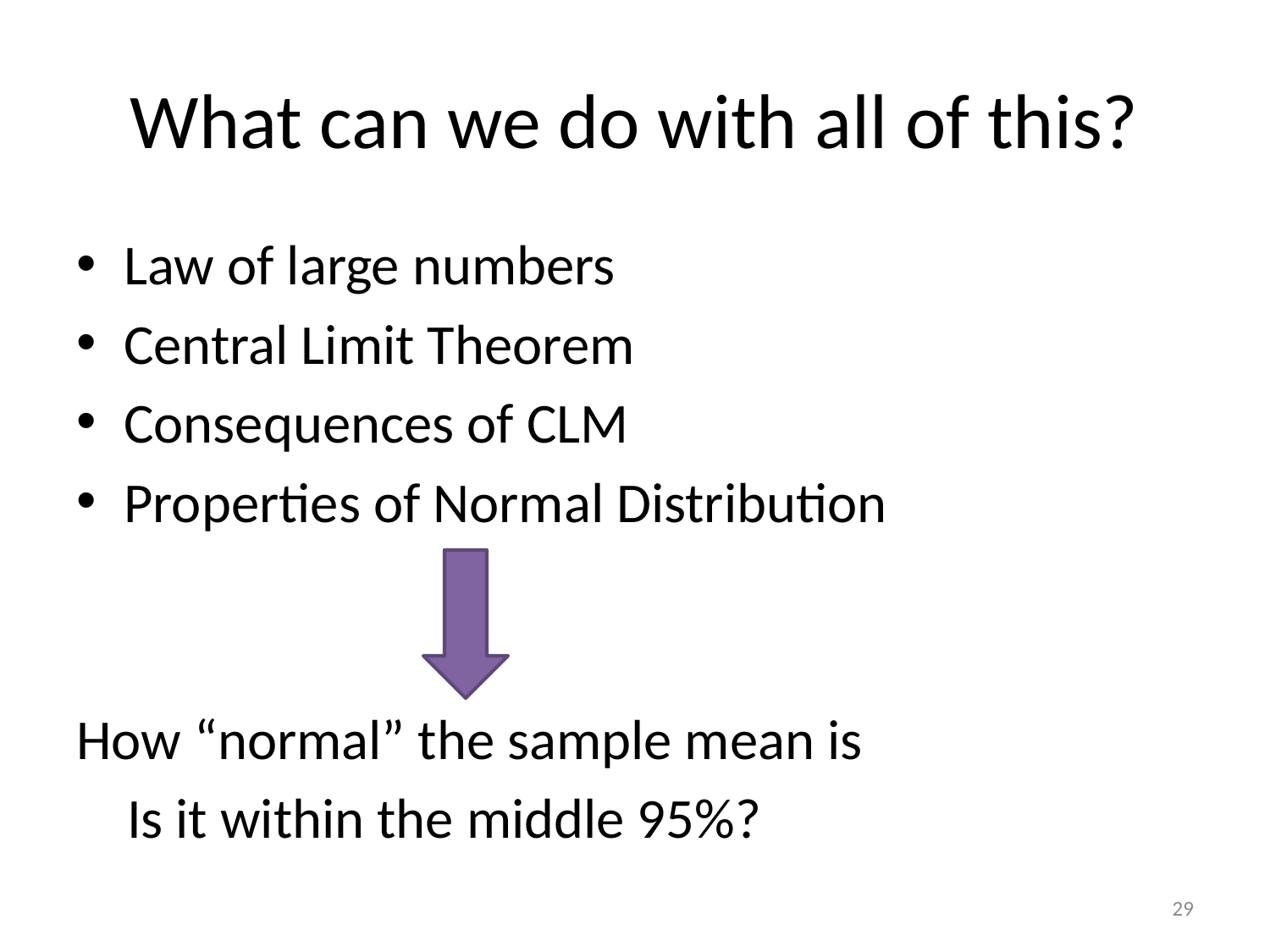

# What can we do with all of this?
Law of large numbers
Central Limit Theorem
Consequences of CLM
Properties of Normal Distribution

How “normal” the sample mean is
    Is it within the middle 95%?

29